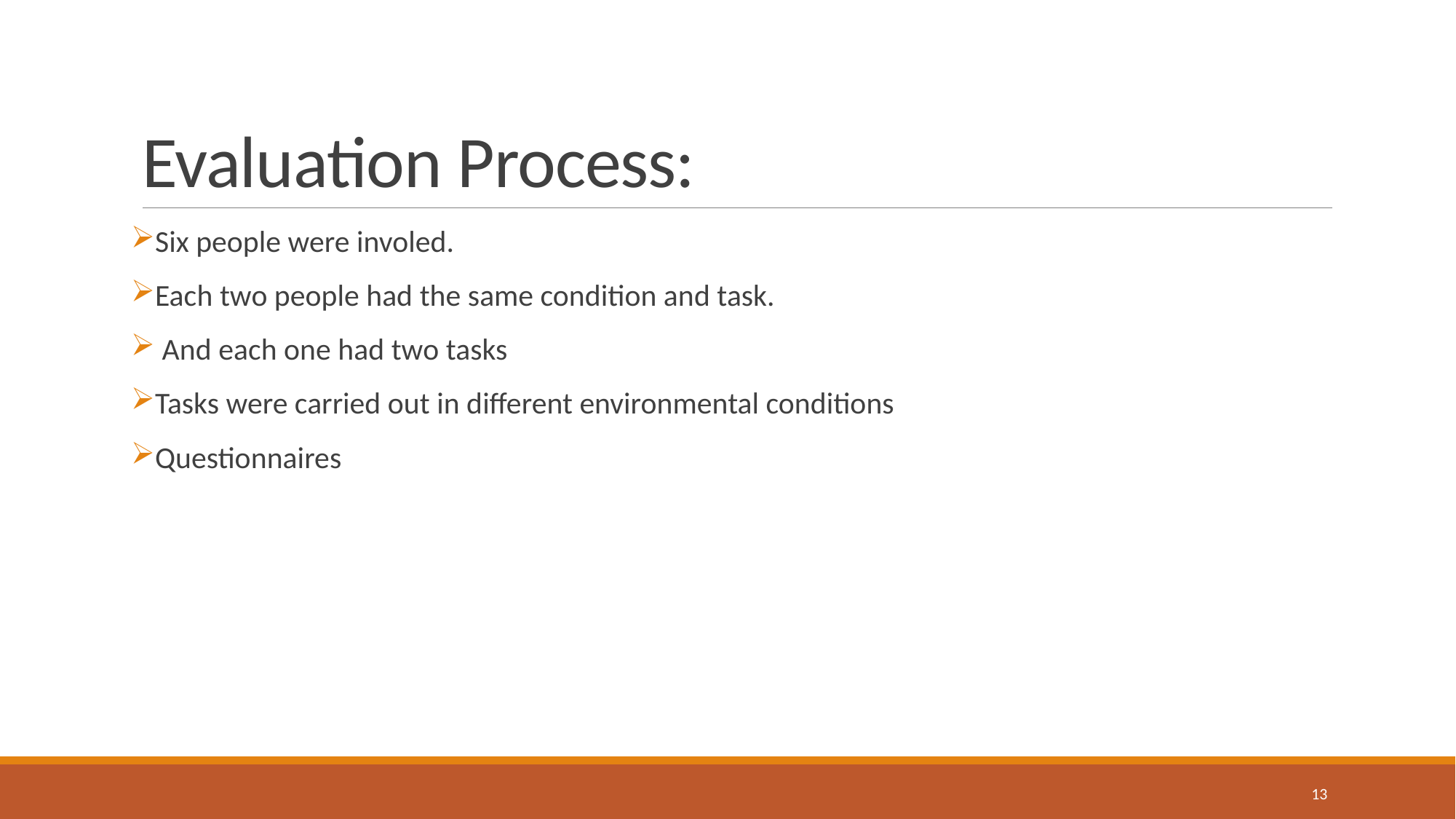

# Evaluation Process:
Six people were involed.
Each two people had the same condition and task.
 And each one had two tasks
Tasks were carried out in different environmental conditions
Questionnaires
13